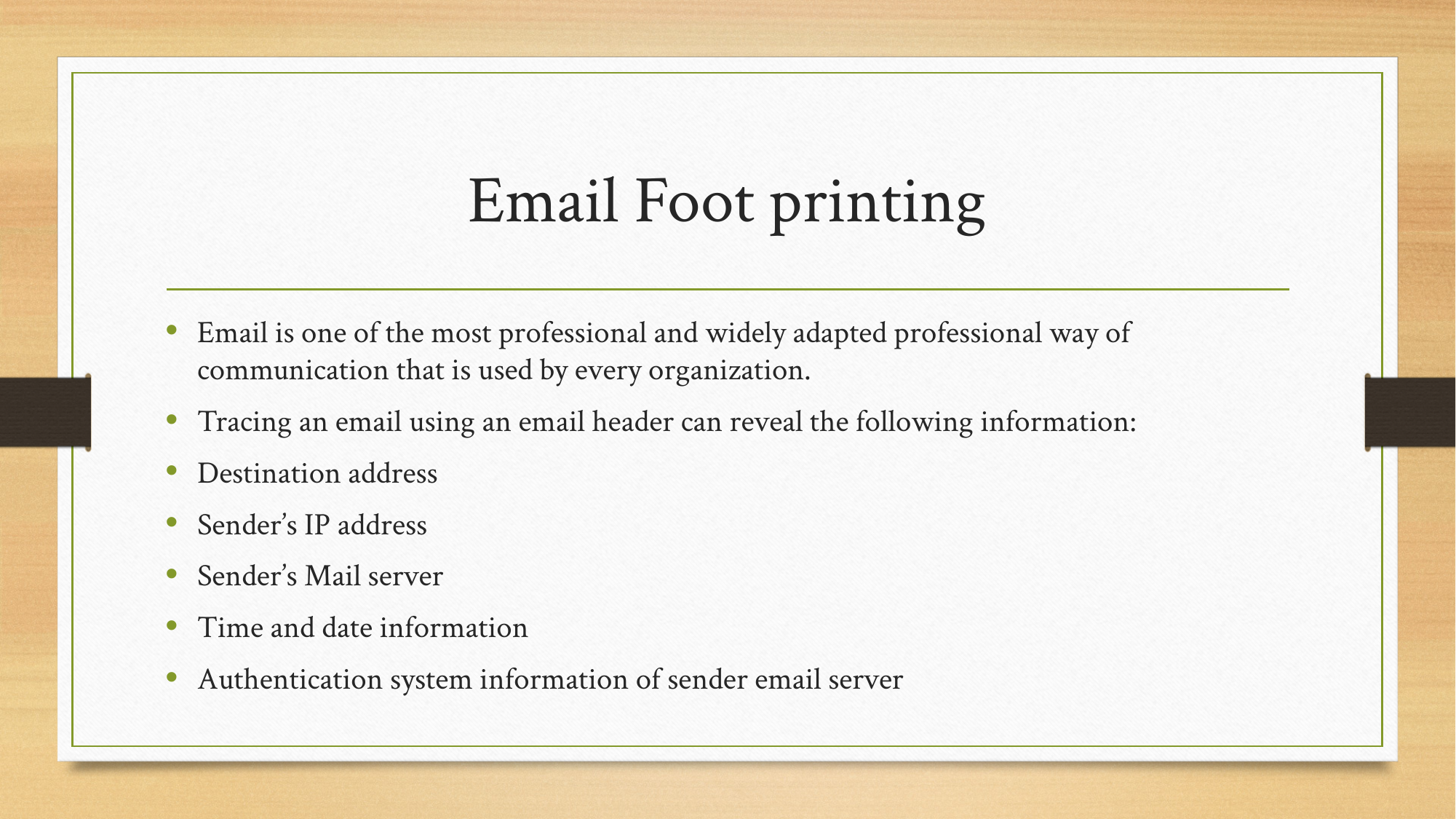

# Email Foot printing
Email is one of the most professional and widely adapted professional way of communication that is used by every organization.
Tracing an email using an email header can reveal the following information:
Destination address
Sender’s IP address
Sender’s Mail server
Time and date information
Authentication system information of sender email server